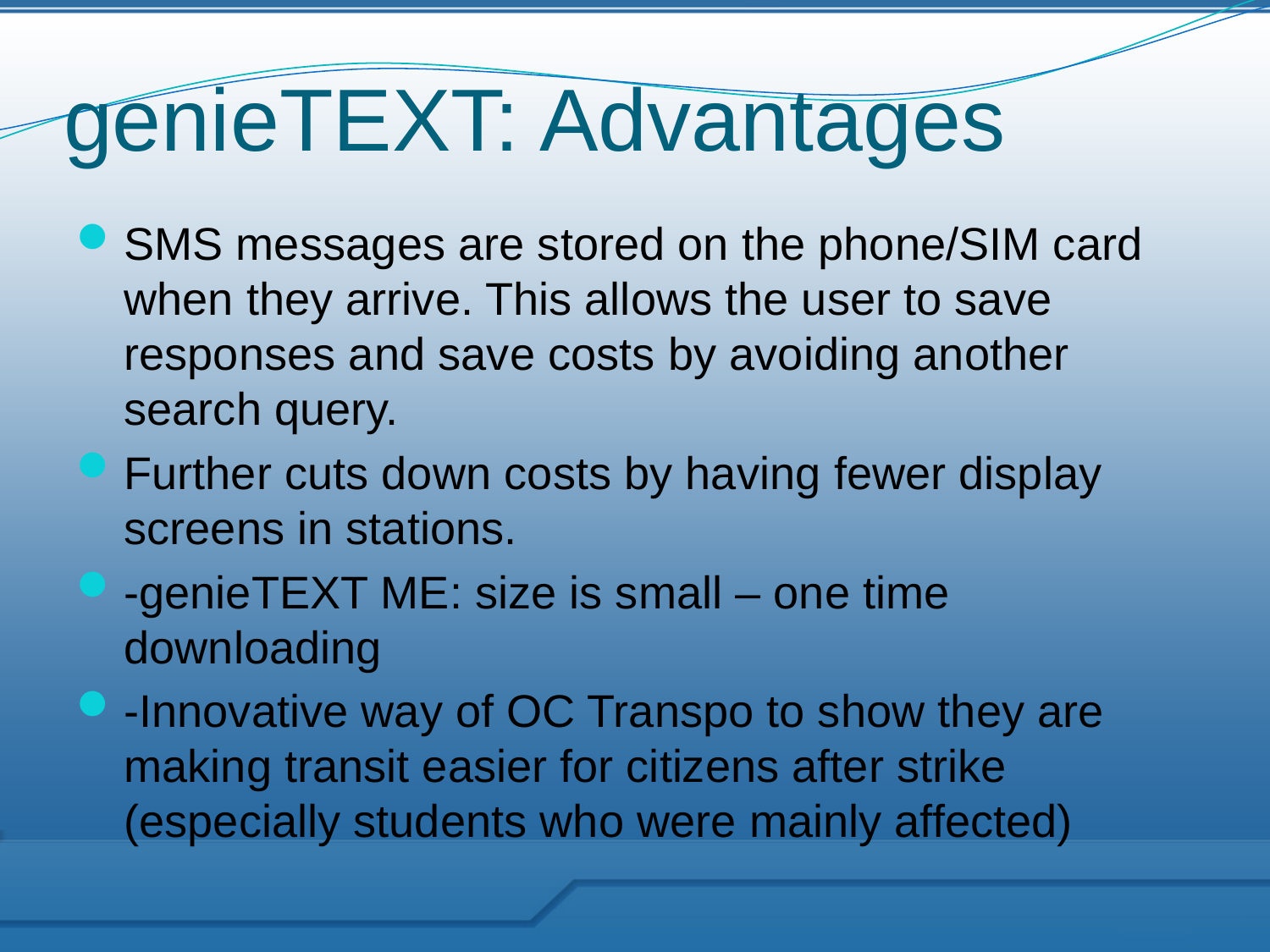

# genieTEXT: Advantages
SMS messages are stored on the phone/SIM card when they arrive. This allows the user to save responses and save costs by avoiding another search query.
Further cuts down costs by having fewer display screens in stations.
-genieTEXT ME: size is small – one time downloading
-Innovative way of OC Transpo to show they are making transit easier for citizens after strike (especially students who were mainly affected)